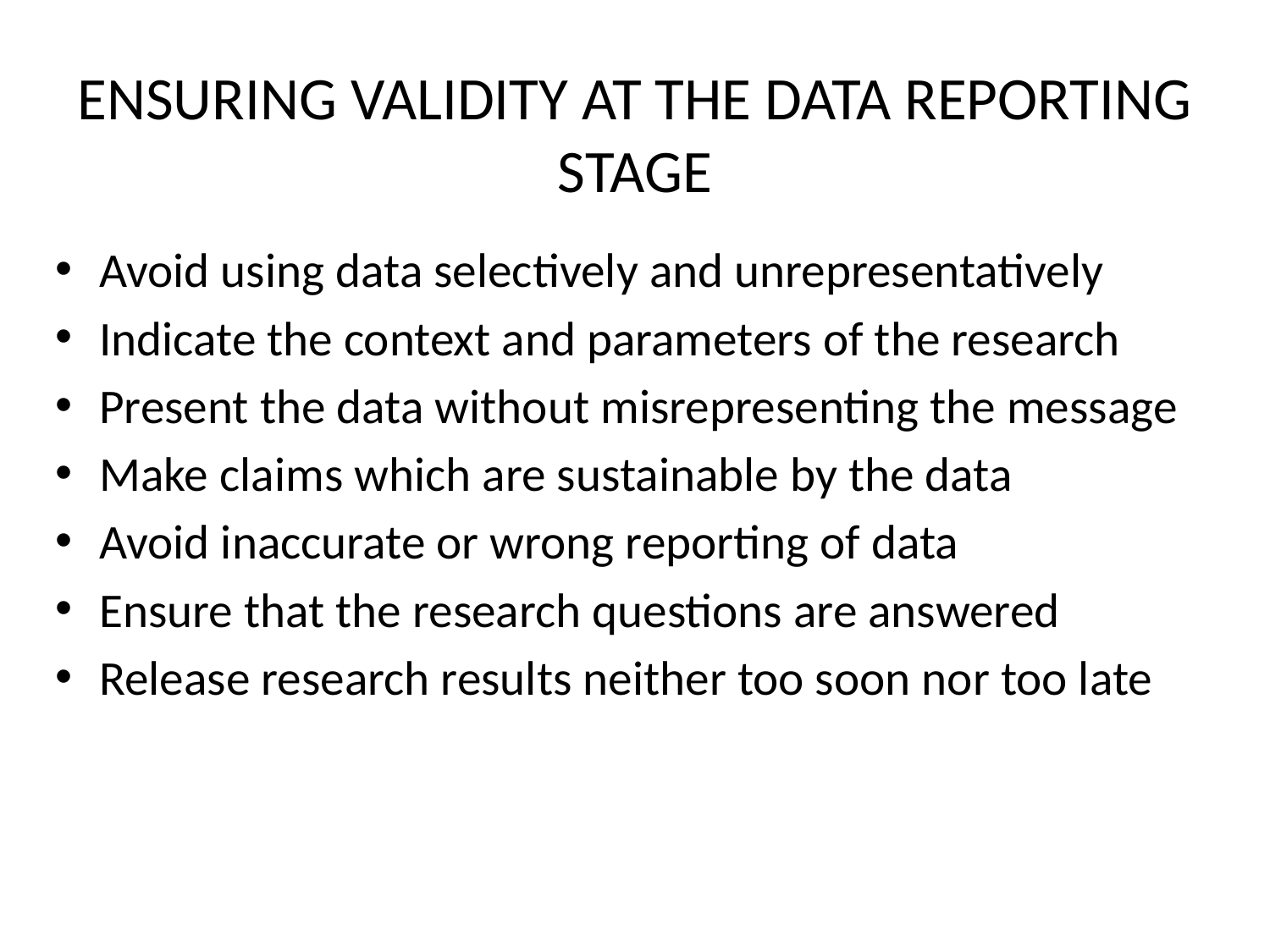

# ENSURING VALIDITY AT THE DATA REPORTING STAGE
Avoid using data selectively and unrepresentatively
Indicate the context and parameters of the research
Present the data without misrepresenting the message
Make claims which are sustainable by the data
Avoid inaccurate or wrong reporting of data
Ensure that the research questions are answered
Release research results neither too soon nor too late